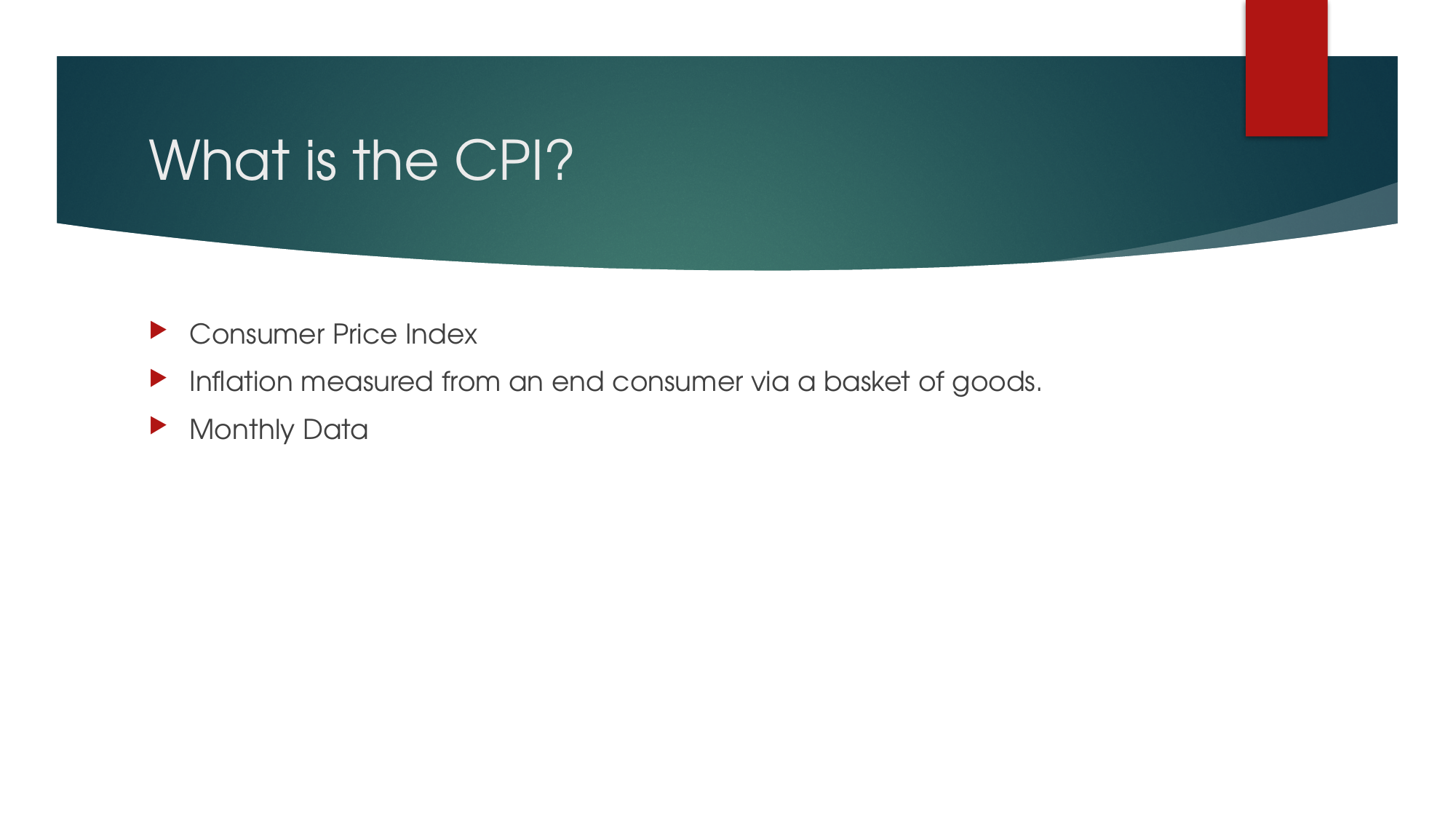

# What is the CPI?
Consumer Price Index
Inflation measured from an end consumer via a basket of goods.
Monthly Data